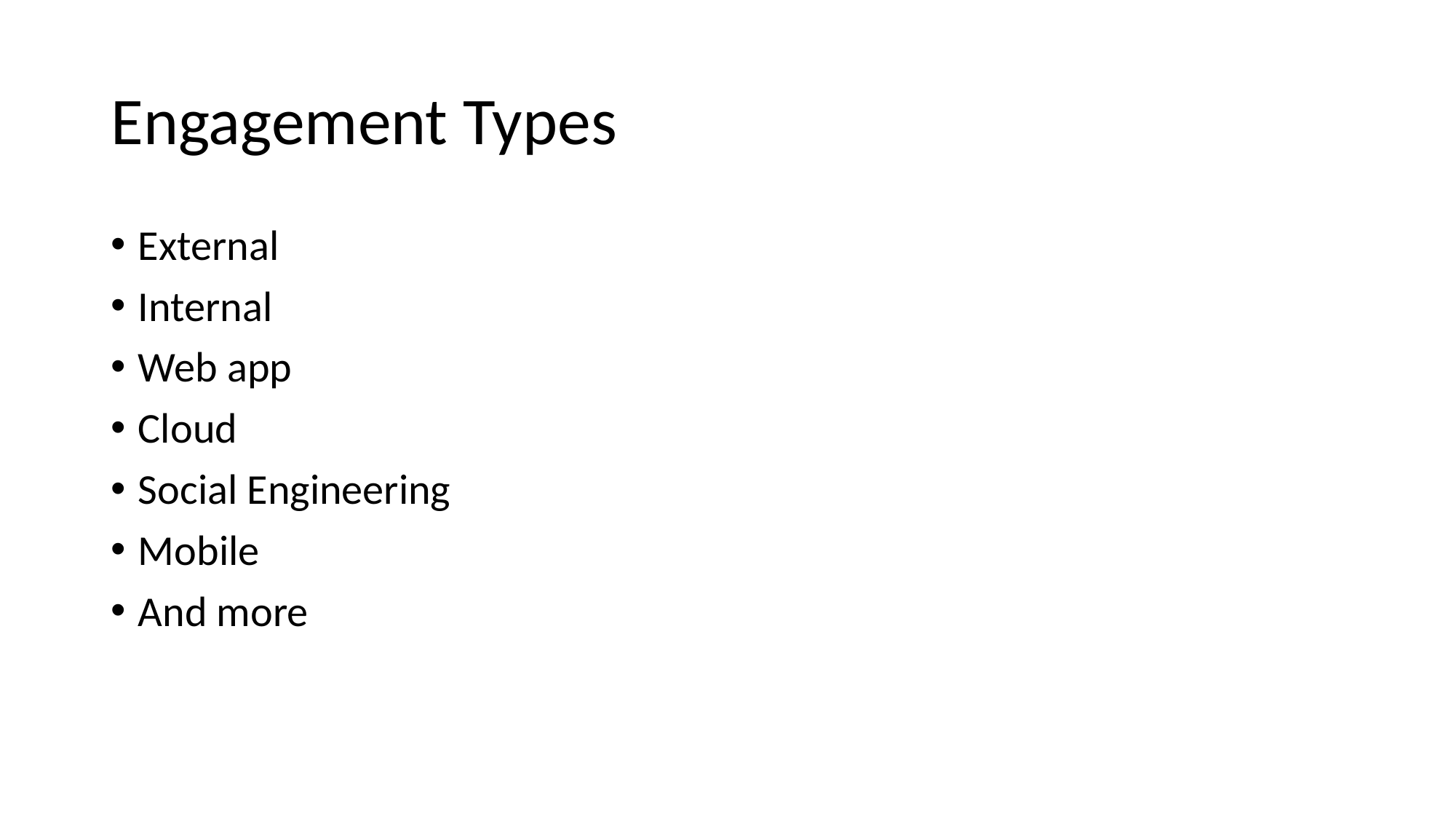

# Engagement Types
External
Internal
Web app
Cloud
Social Engineering
Mobile
And more